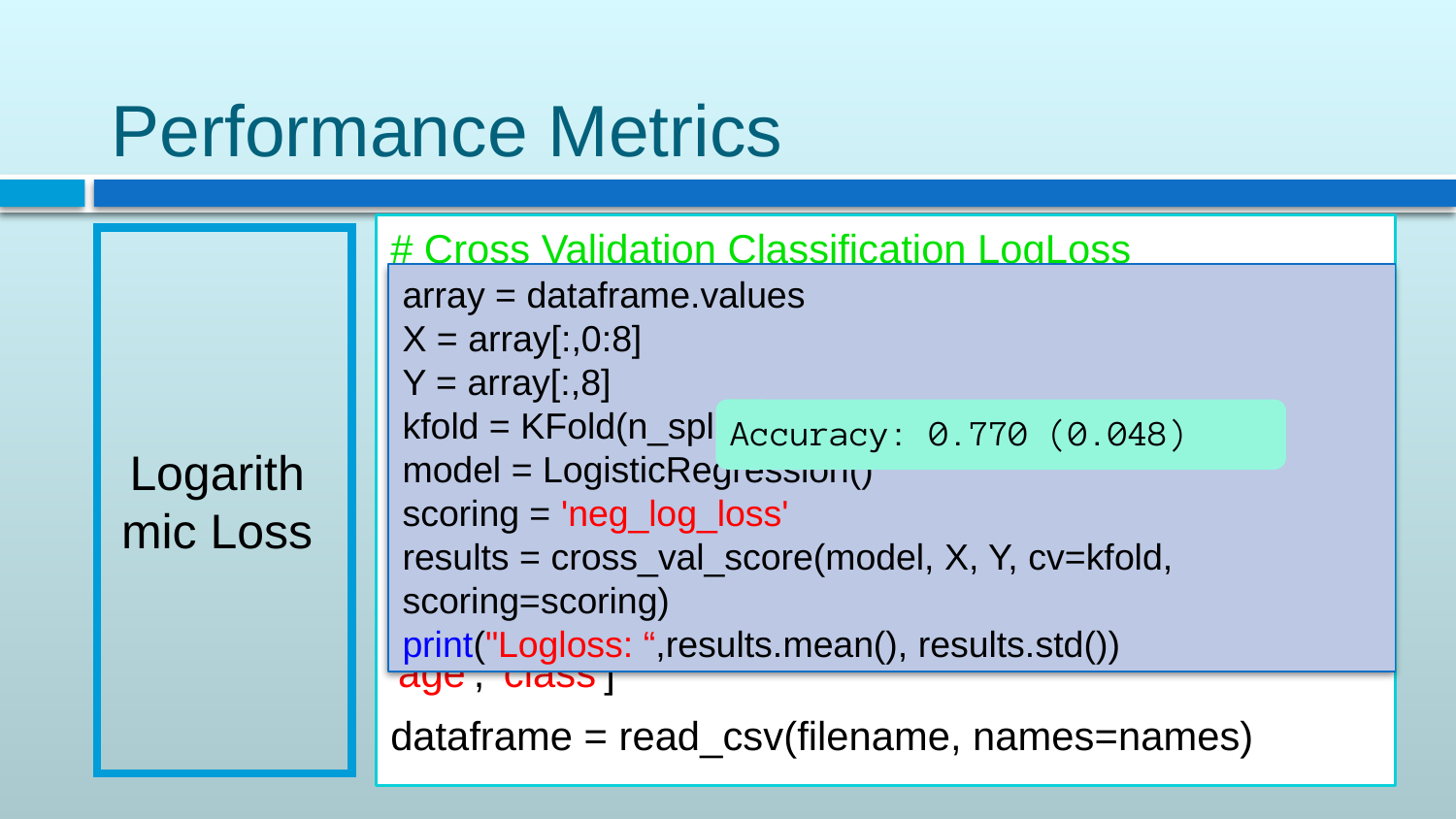

# Performance Metrics
# Cross Validation Classification LogLoss
from pandas import read_csv
from sklearn.model_selection import KFold
from sklearn.model_selection import cross_val_score
from sklearn.linear_model import LogisticRegression
filename = 'pima-indians-diabetes.data.csv'
names = ['preg', 'plas', 'pres', 'skin', 'test', 'mass', 'pedi', 'age', 'class']
dataframe = read_csv(filename, names=names)
Logarithmic Loss
array = dataframe.values
X = array[:,0:8]
Y = array[:,8]
kfold = KFold(n_splits=10, random_state=7)
model = LogisticRegression()
scoring = 'neg_log_loss'
results = cross_val_score(model, X, Y, cv=kfold, scoring=scoring)
print("Logloss: “,results.mean(), results.std())
Accuracy: 0.770 (0.048)